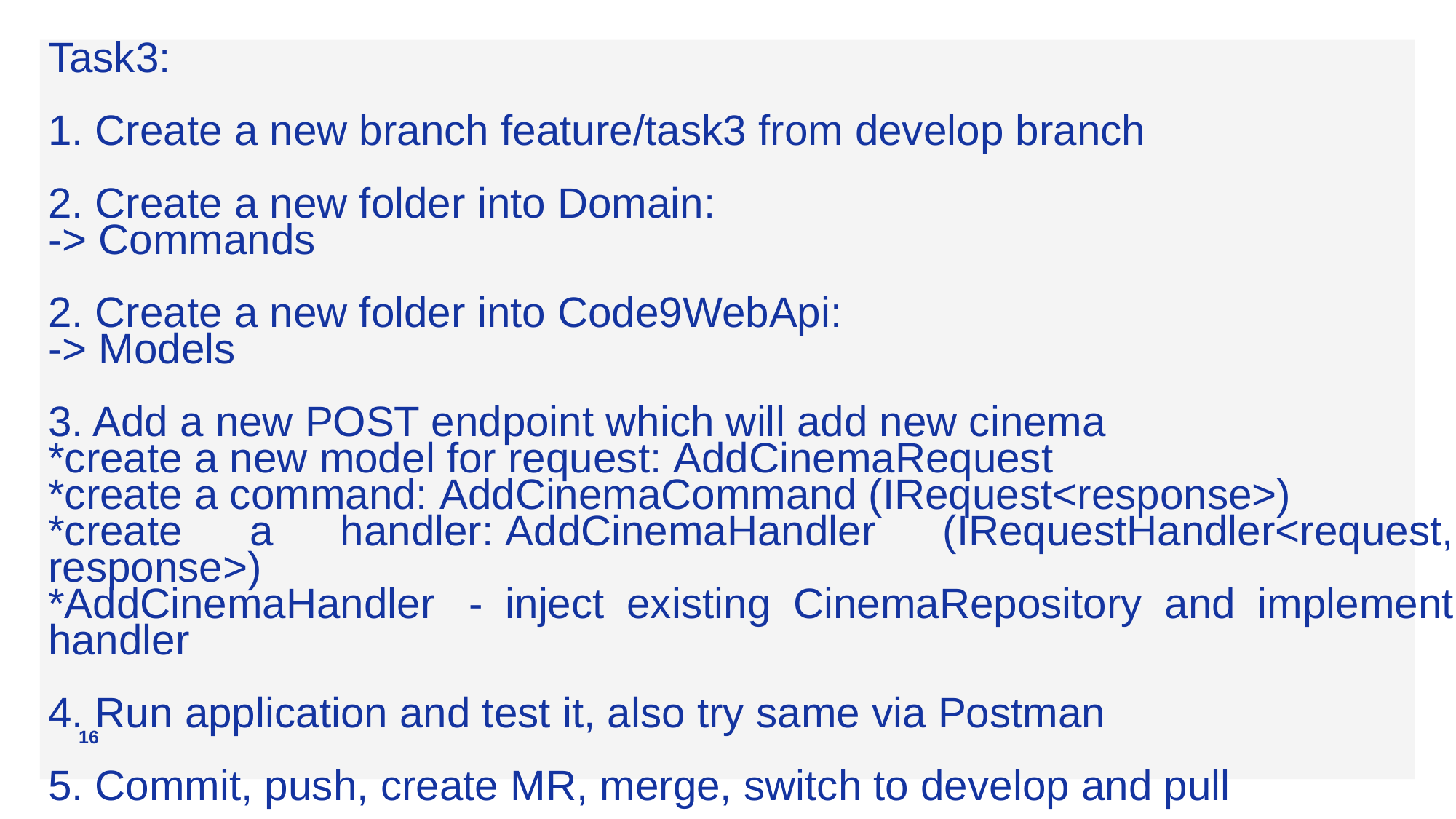

Task3:

1. Create a new branch feature/task3 from develop branch

2. Create a new folder into Domain:
-> Commands

2. Create a new folder into Code9WebApi:
-> Models

3. Add a new POST endpoint which will add new cinema
*create a new model for request: AddCinemaRequest
*create a command: AddCinemaCommand (IRequest<response>)
*create a handler: AddCinemaHandler (IRequestHandler<request, response>)
*AddCinemaHandler  - inject existing CinemaRepository and implement handler

4. Run application and test it, also try same via Postman

5. Commit, push, create MR, merge, switch to develop and pull

16